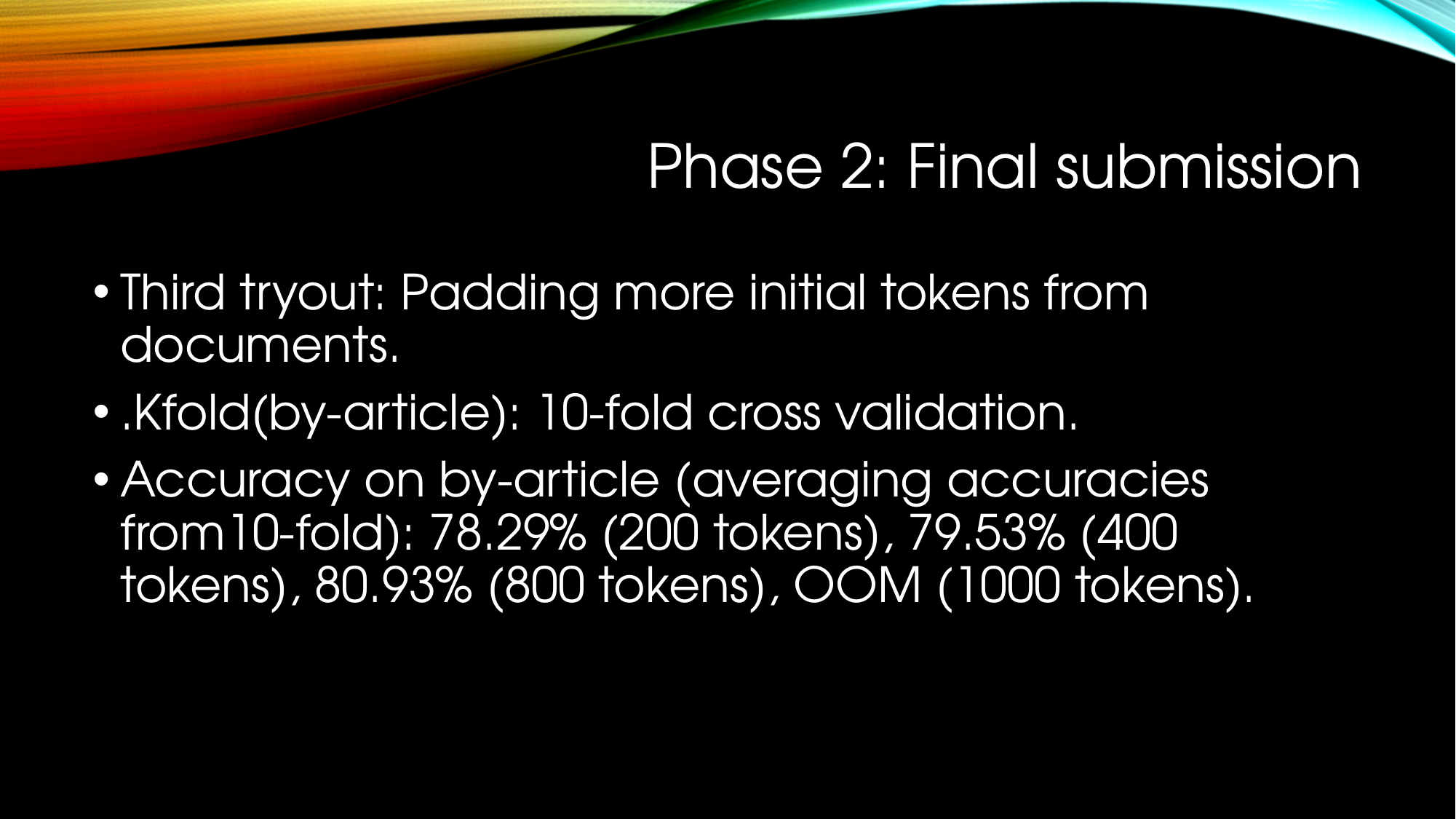

# Phase 2: Final submission
Third tryout: Padding more initial tokens from documents.
.Kfold(by-article): 10-fold cross validation.
Accuracy on by-article (averaging accuracies from10-fold): 78.29% (200 tokens), 79.53% (400 tokens), 80.93% (800 tokens), OOM (1000 tokens).